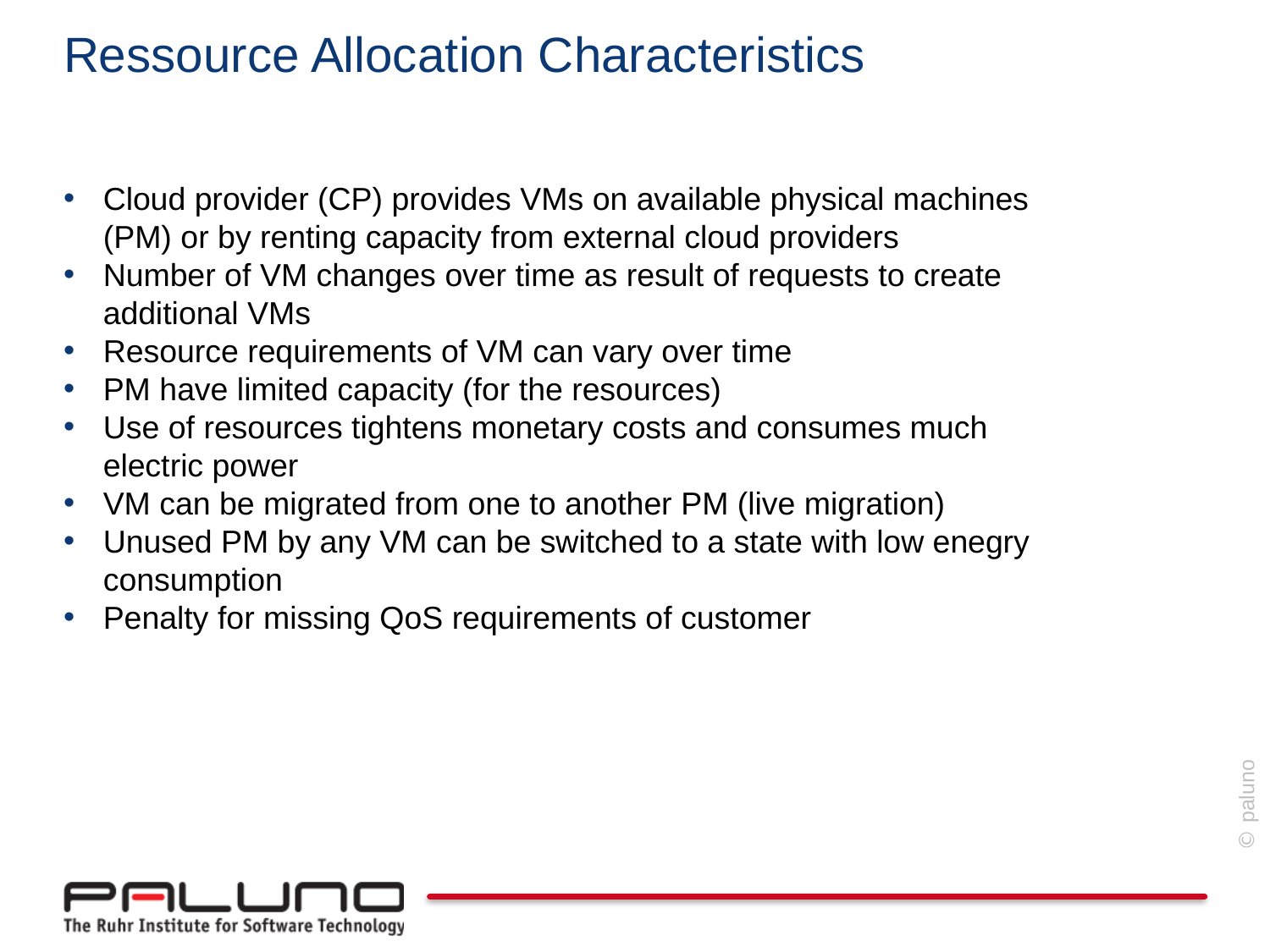

# Ressource Allocation Characteristics
Cloud provider (CP) provides VMs on available physical machines (PM) or by renting capacity from external cloud providers
Number of VM changes over time as result of requests to create additional VMs
Resource requirements of VM can vary over time
PM have limited capacity (for the resources)
Use of resources tightens monetary costs and consumes much electric power
VM can be migrated from one to another PM (live migration)
Unused PM by any VM can be switched to a state with low enegry consumption
Penalty for missing QoS requirements of customer